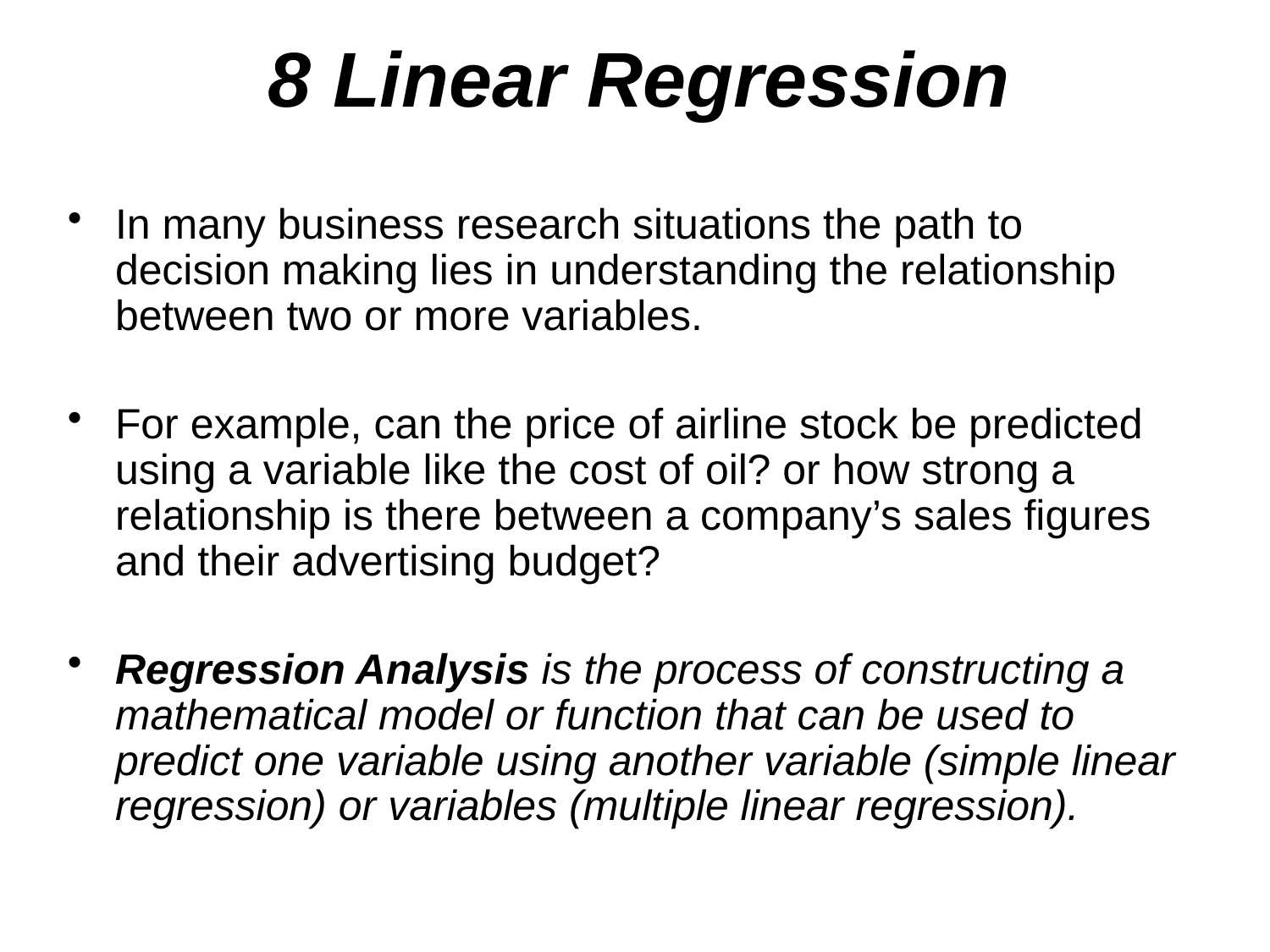

# 8 Linear Regression
In many business research situations the path to decision making lies in understanding the relationship between two or more variables.

For example, can the price of airline stock be predicted using a variable like the cost of oil? or how strong a relationship is there between a company’s sales figures and their advertising budget?

Regression Analysis is the process of constructing a mathematical model or function that can be used to predict one variable using another variable (simple linear regression) or variables (multiple linear regression).